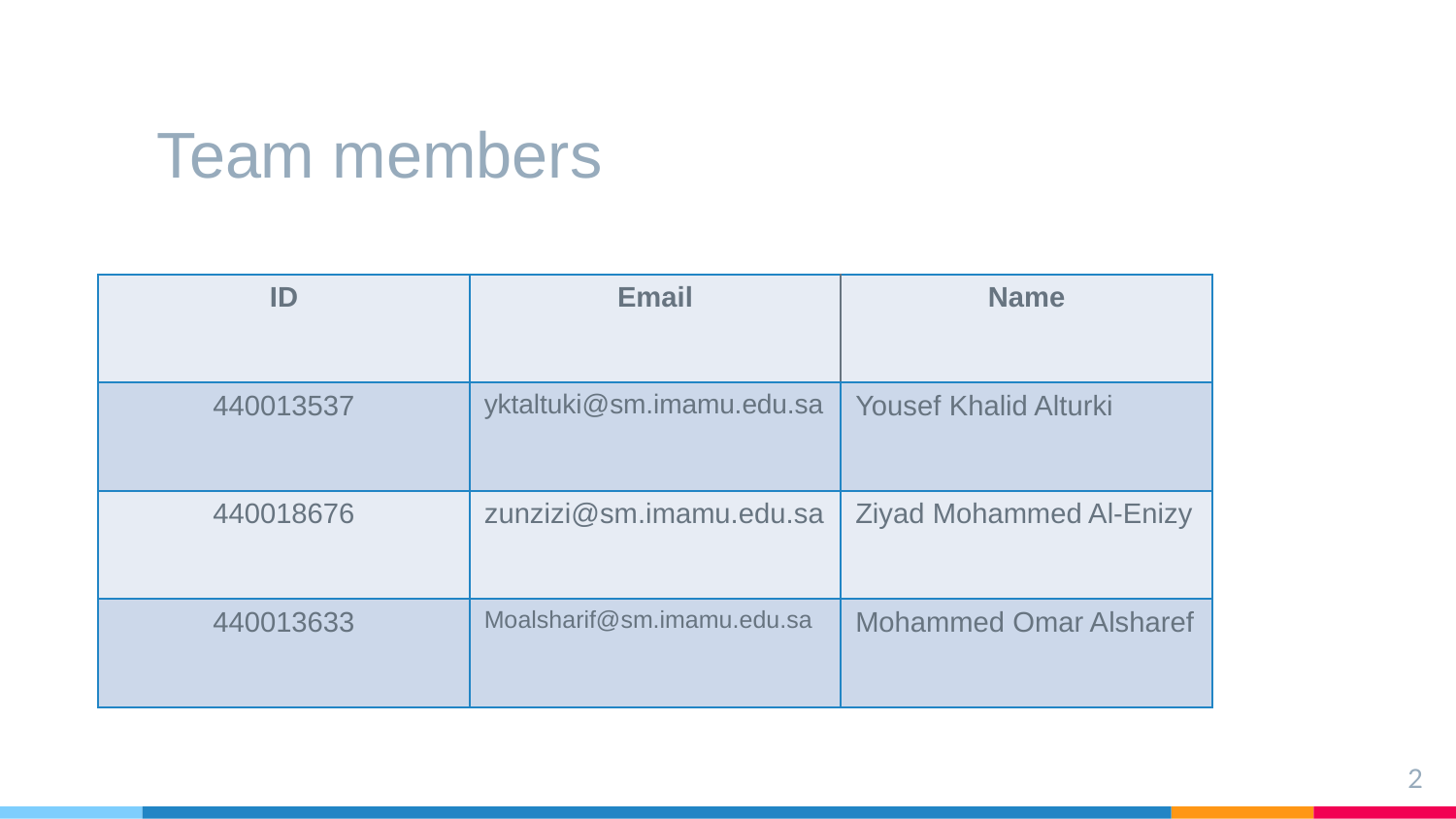

# Team members
| ID | Email | Name |
| --- | --- | --- |
| 440013537 | yktaltuki@sm.imamu.edu.sa | Yousef Khalid Alturki |
| 440018676 | zunzizi@sm.imamu.edu.sa | Ziyad Mohammed Al-Enizy |
| 440013633 | Moalsharif@sm.imamu.edu.sa | Mohammed Omar Alsharef |
2